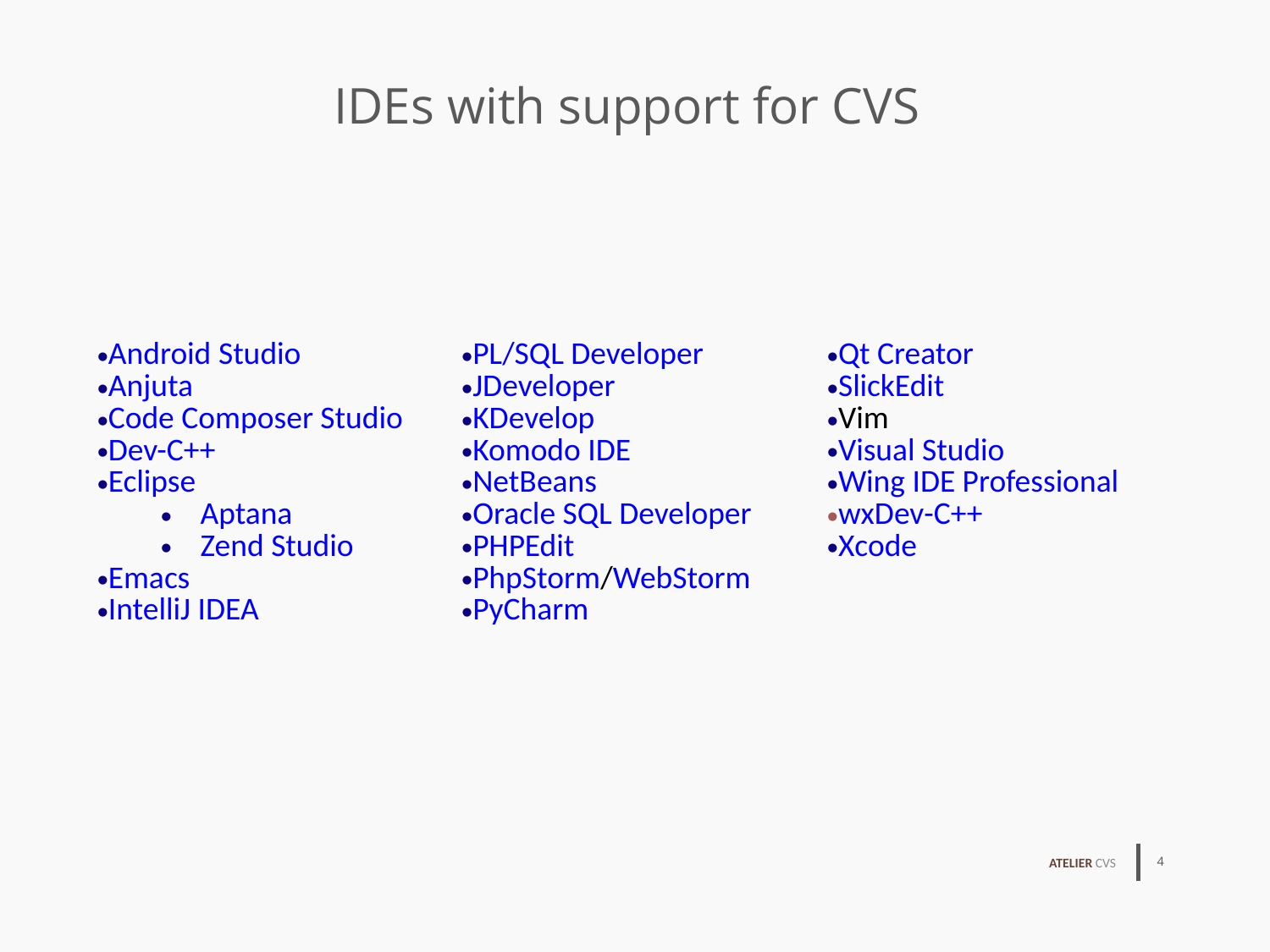

IDEs with support for CVS
| Android Studio Anjuta Code Composer Studio Dev-C++ Eclipse Aptana Zend Studio Emacs IntelliJ IDEA | PL/SQL Developer JDeveloper KDevelop Komodo IDE NetBeans Oracle SQL Developer PHPEdit PhpStorm/WebStorm PyCharm | Qt Creator SlickEdit Vim  Visual Studio Wing IDE Professional wxDev-C++ Xcode |
| --- | --- | --- |
ATELIER CVS
4